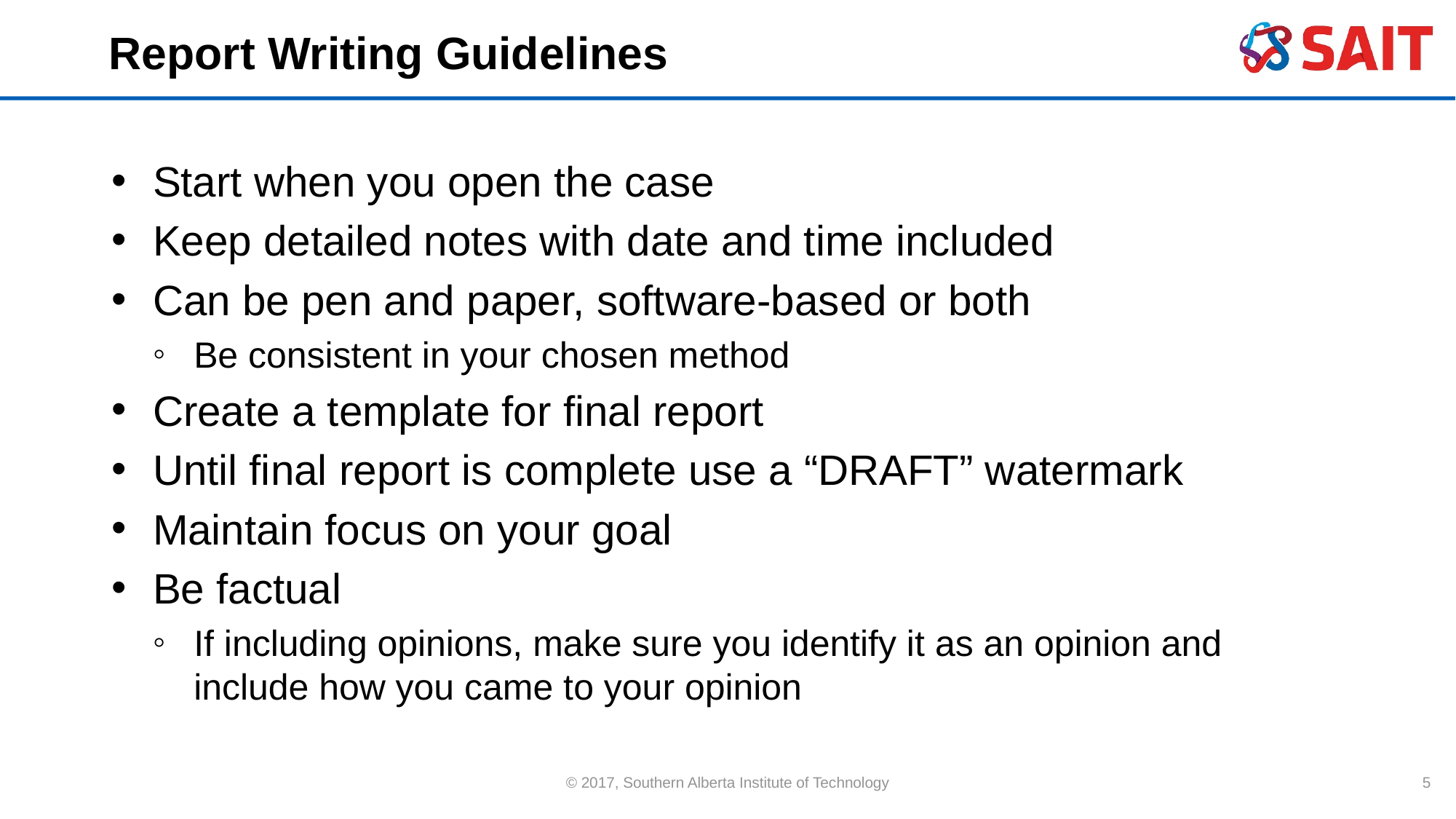

# Report Writing Guidelines
Start when you open the case
Keep detailed notes with date and time included
Can be pen and paper, software-based or both
Be consistent in your chosen method
Create a template for final report
Until final report is complete use a “DRAFT” watermark
Maintain focus on your goal
Be factual
If including opinions, make sure you identify it as an opinion and include how you came to your opinion